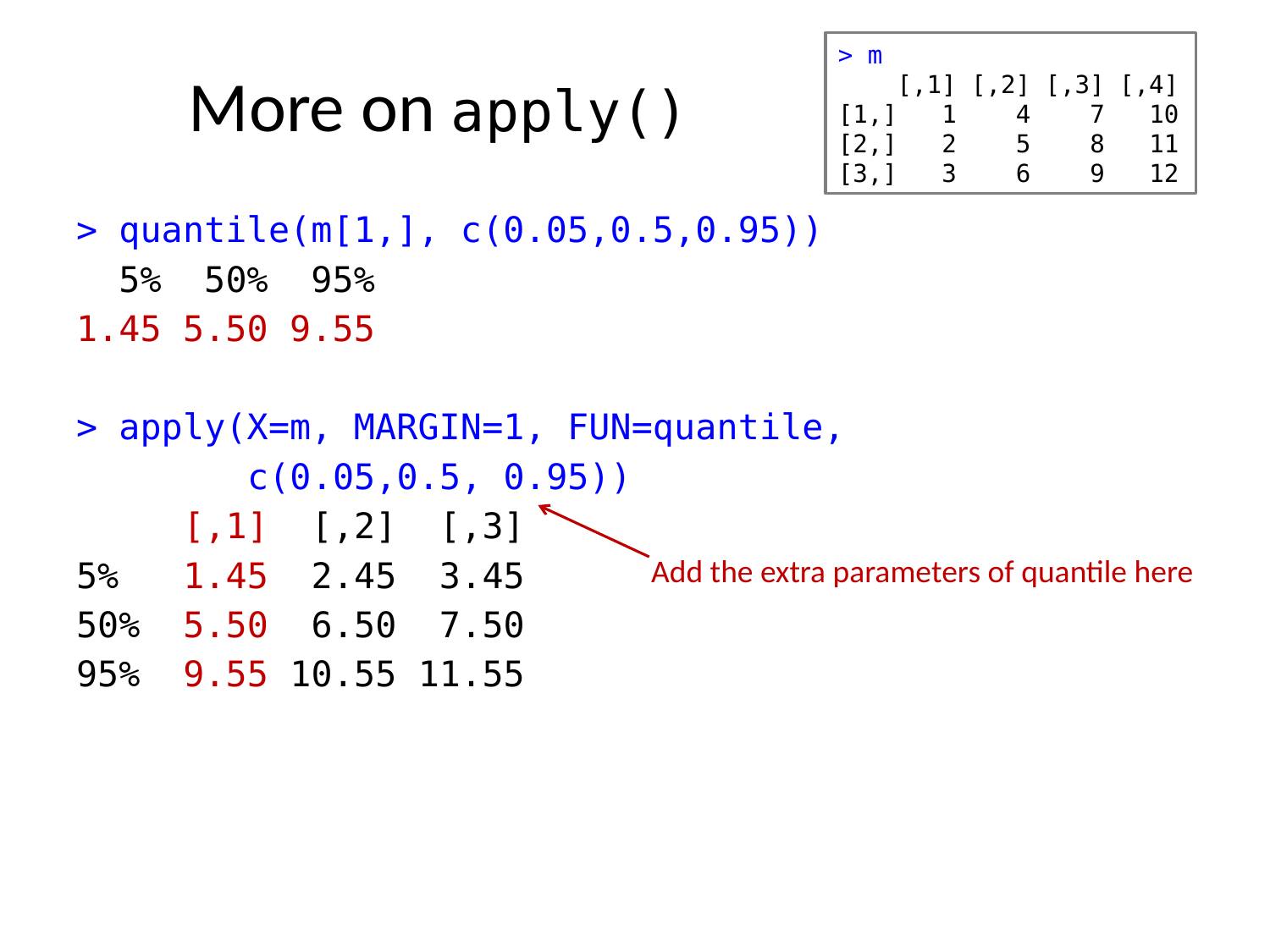

> m
    [,1] [,2] [,3] [,4]
[1,]   1    4    7   10
[2,]   2    5    8   11
[3,]   3    6    9   12
# More on apply()
> quantile(m[1,], c(0.05,0.5,0.95))
  5%  50%  95%
1.45 5.50 9.55

> apply(X=m, MARGIN=1, FUN=quantile,
        c(0.05,0.5, 0.95))
     [,1]  [,2]  [,3]
5%   1.45  2.45  3.45
50%  5.50  6.50  7.50
95%  9.55 10.55 11.55
Add the extra parameters of quantile here